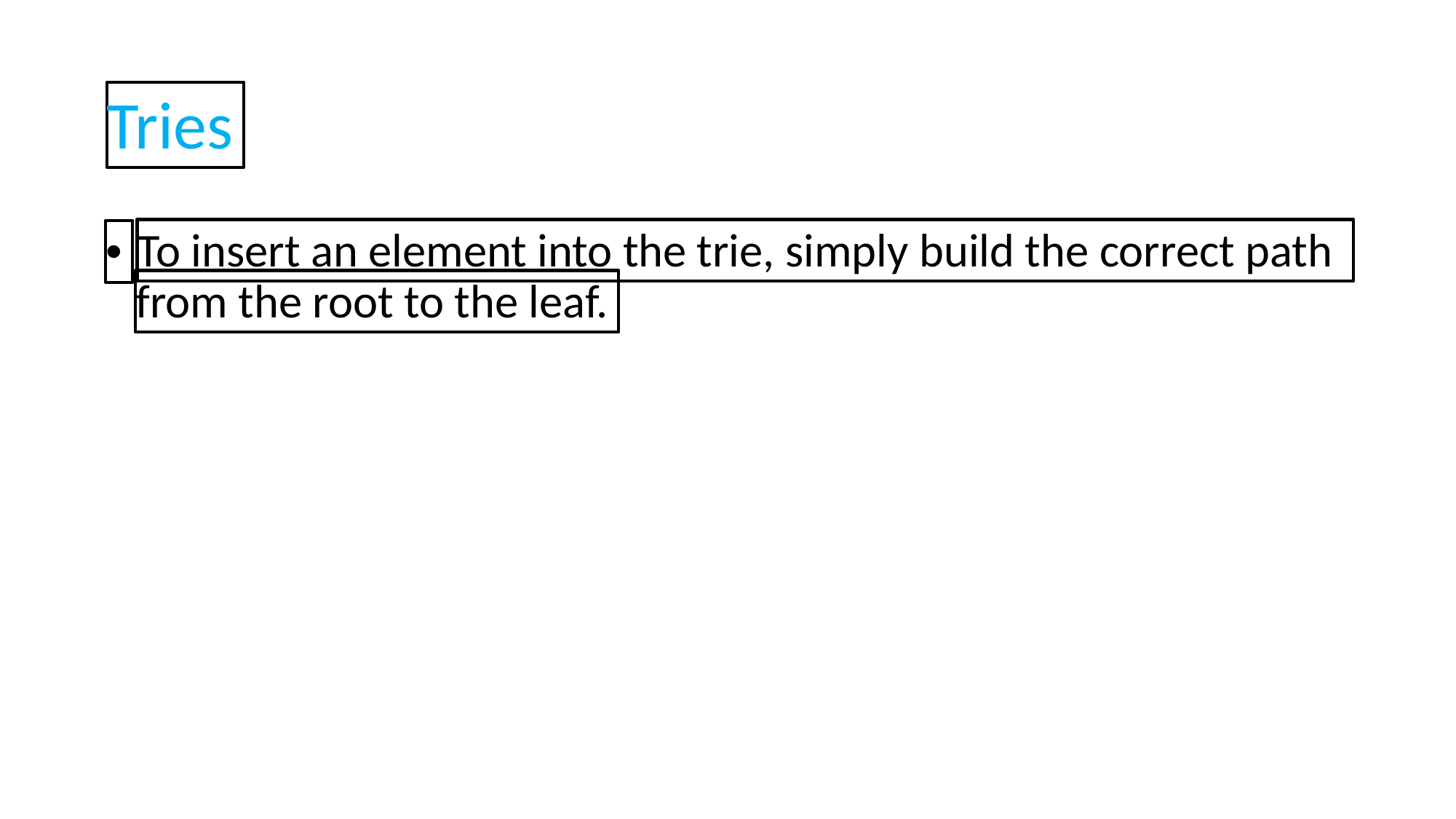

Tries
To insert an element into the trie, simply build the correct path
•
from the root to the leaf.